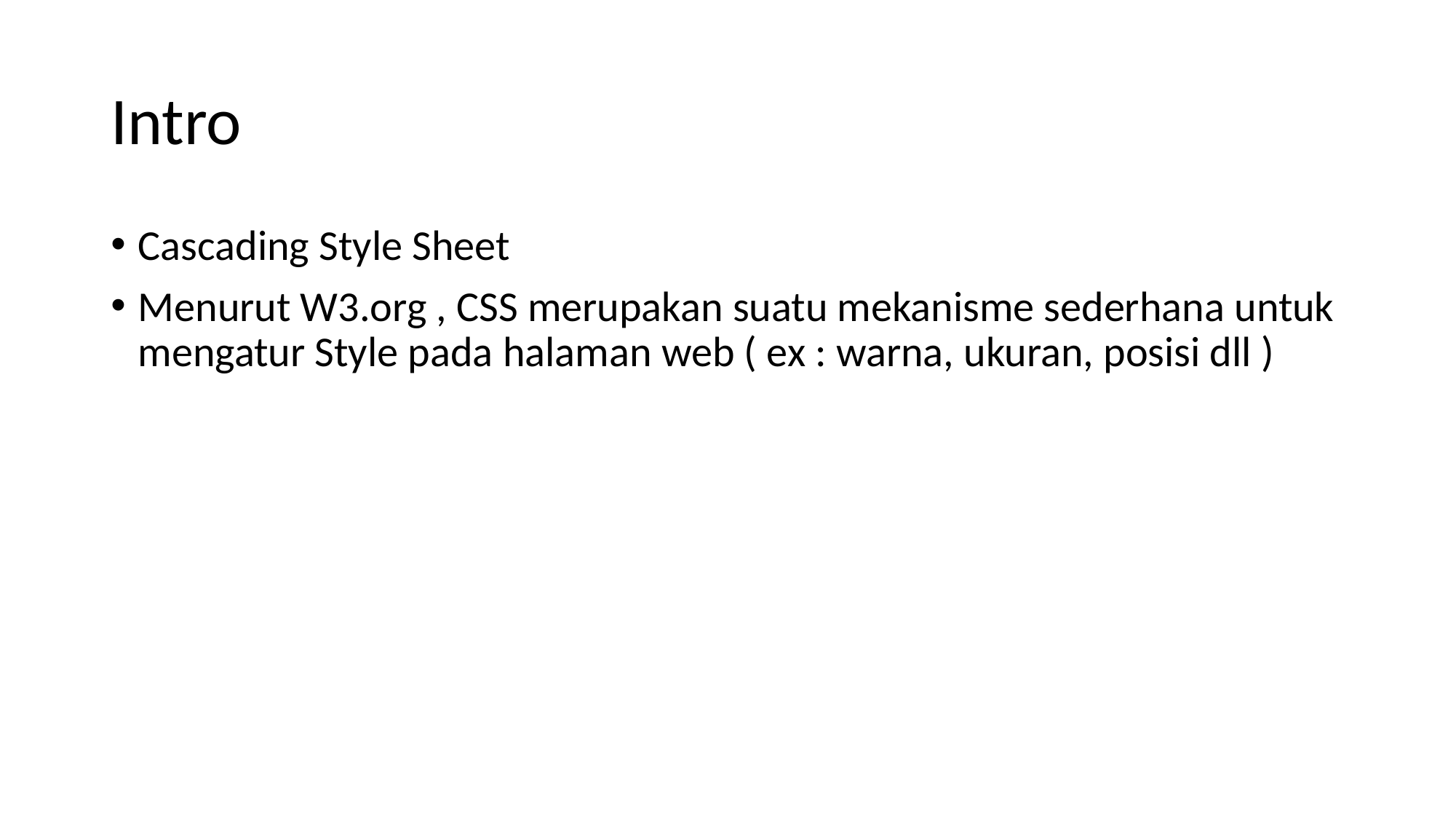

# Intro
Cascading Style Sheet
Menurut W3.org , CSS merupakan suatu mekanisme sederhana untuk mengatur Style pada halaman web ( ex : warna, ukuran, posisi dll )